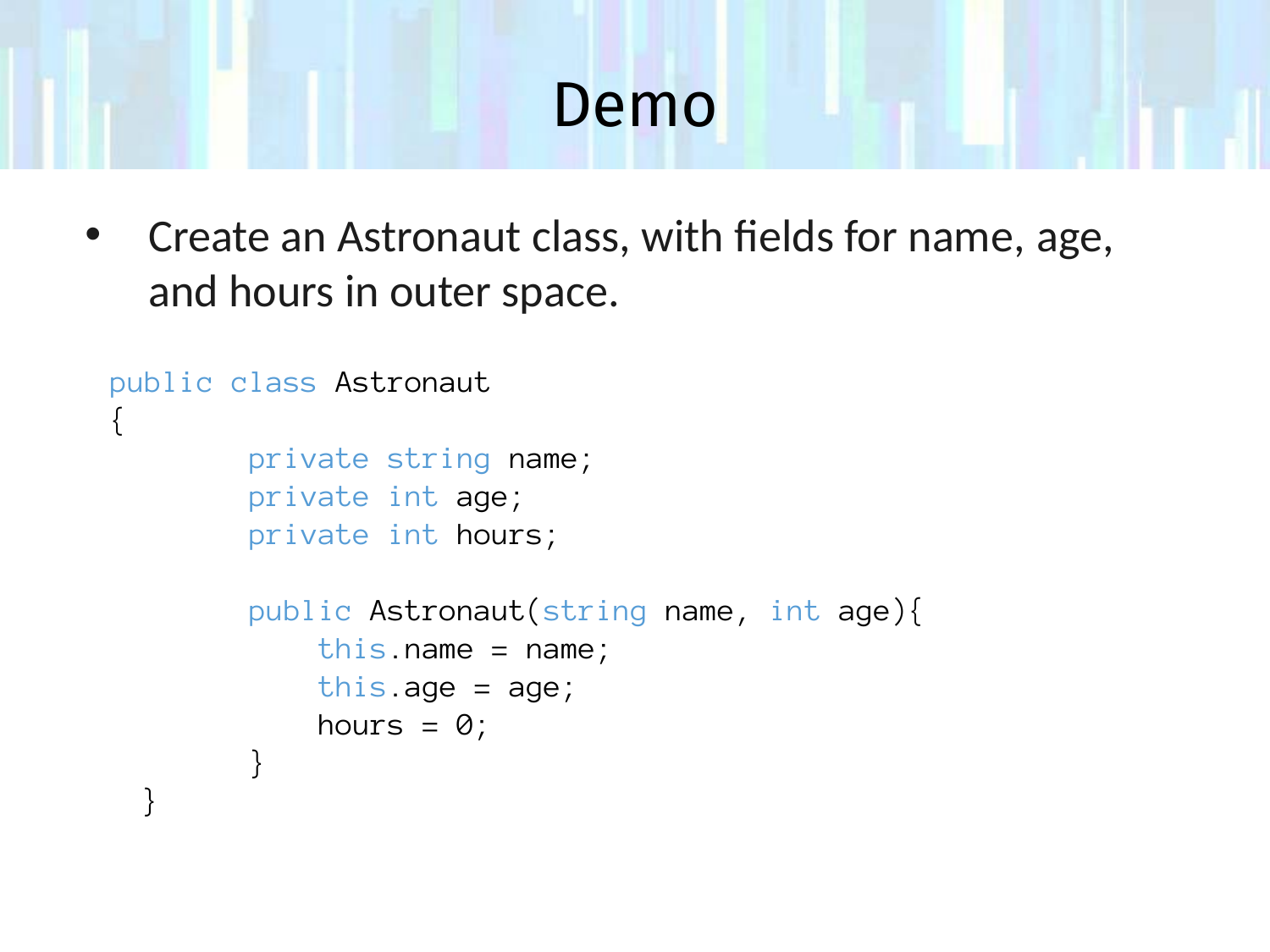

# Demo
Create an Astronaut class, with fields for name, age, and hours in outer space.
public class Astronaut
{
        private string name;
        private int age;
        private int hours;
        public Astronaut(string name, int age){
            this.name = name;
            this.age = age;
            hours = 0;
        }
 }